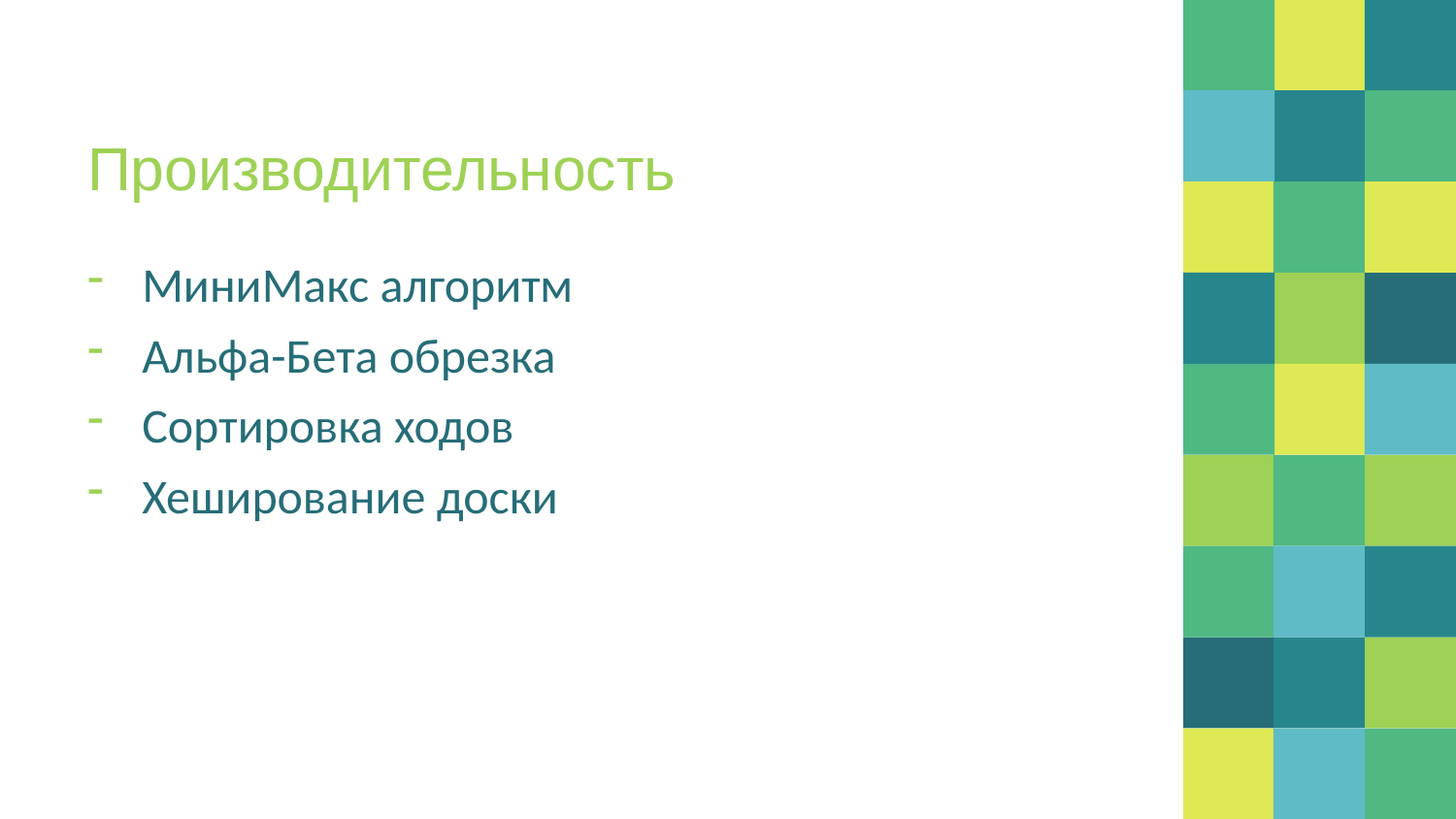

# Производительность
МиниМакс алгоритм
Альфа-Бета обрезка
Сортировка ходов
Хеширование доски
7